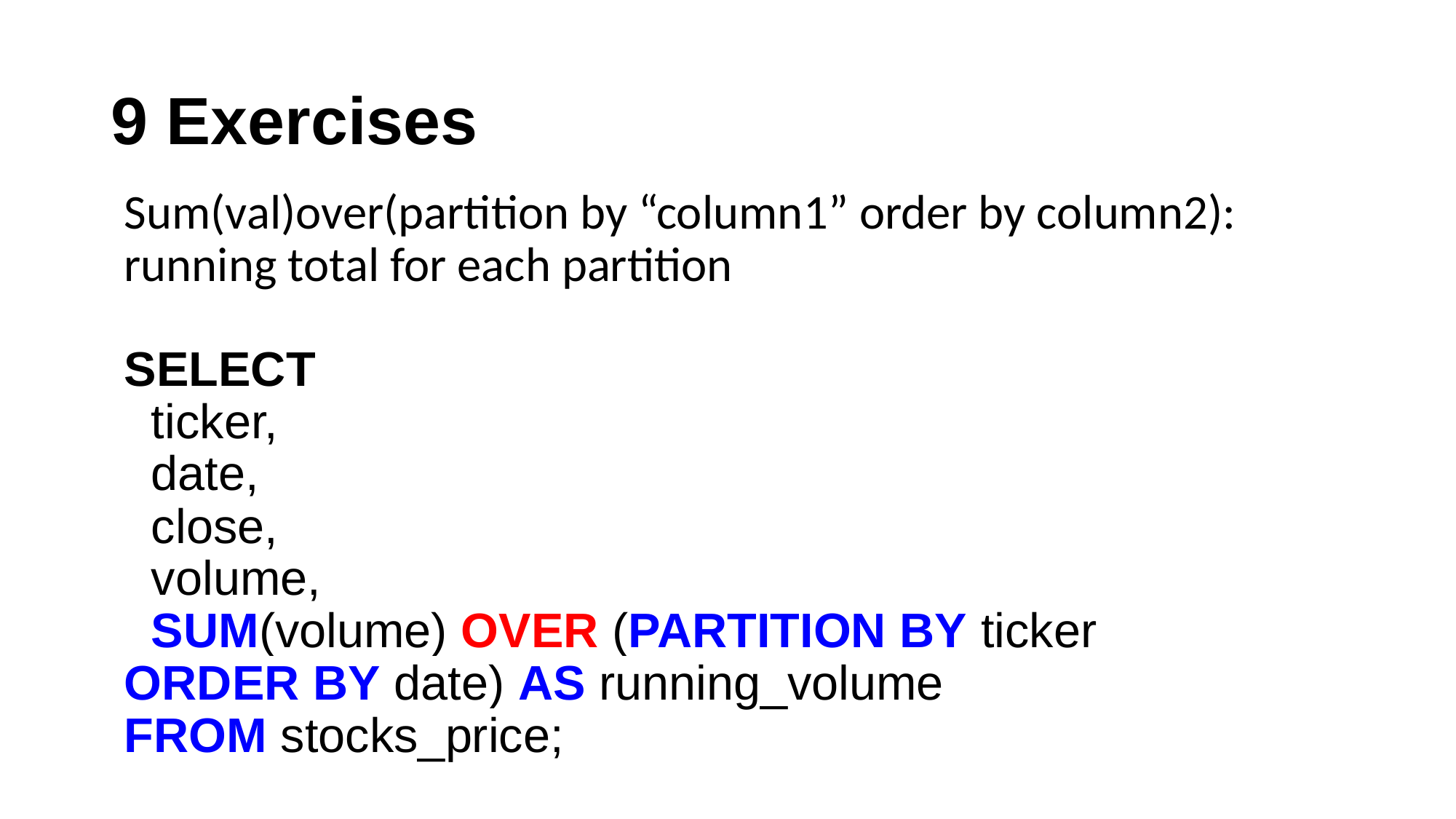

# 9 Exercises
Sum(val)over(partition by “column1” order by column2): running total for each partition

SELECT
  ticker,
  date,
  close,
  volume,
  SUM(volume) OVER (PARTITION BY ticker ORDER BY date) AS running_volume
FROM stocks_price;
10